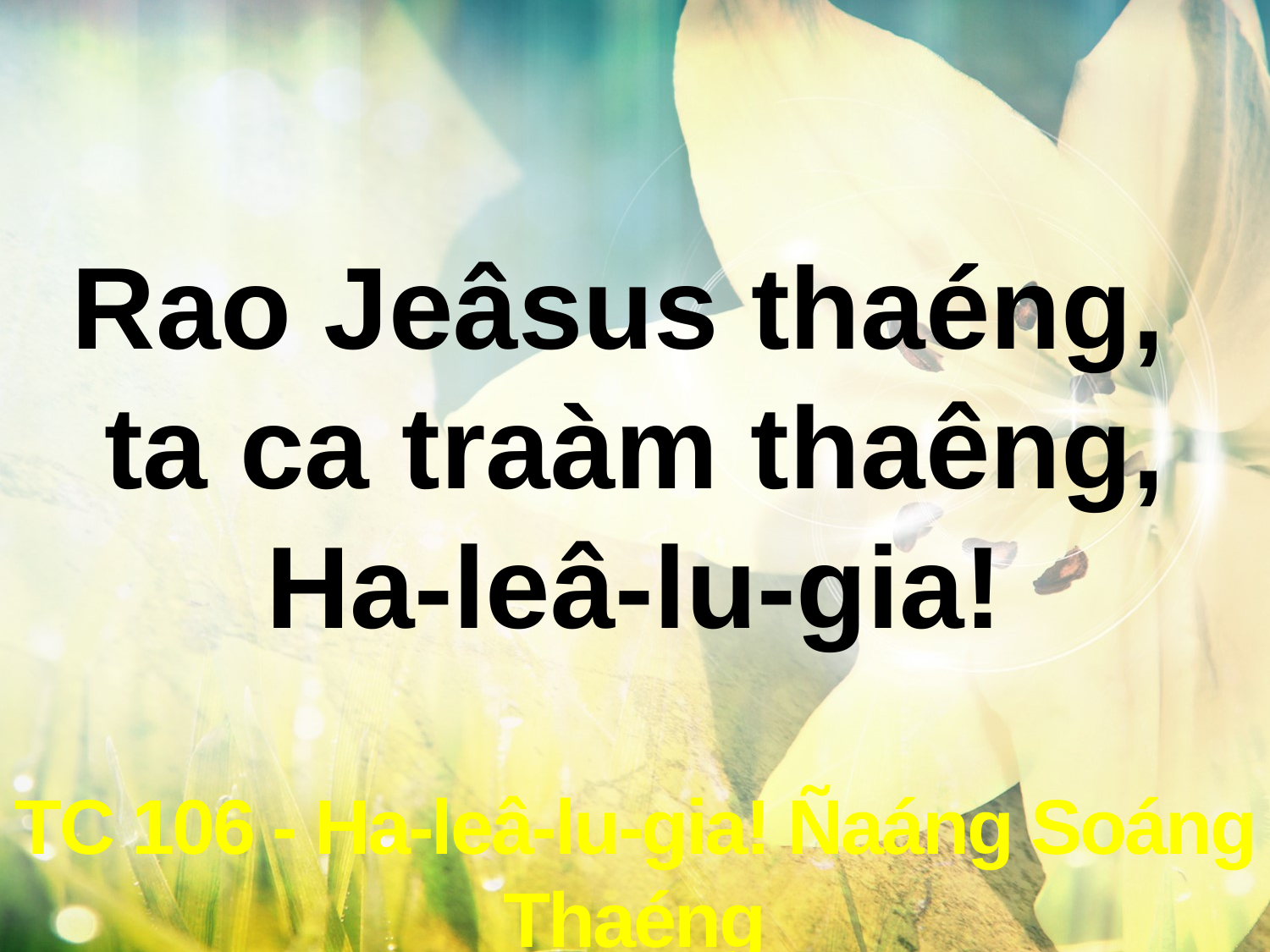

Rao Jeâsus thaéng,
ta ca traàm thaêng,
Ha-leâ-lu-gia!
TC 106 - Ha-leâ-lu-gia! Ñaáng Soáng Thaéng